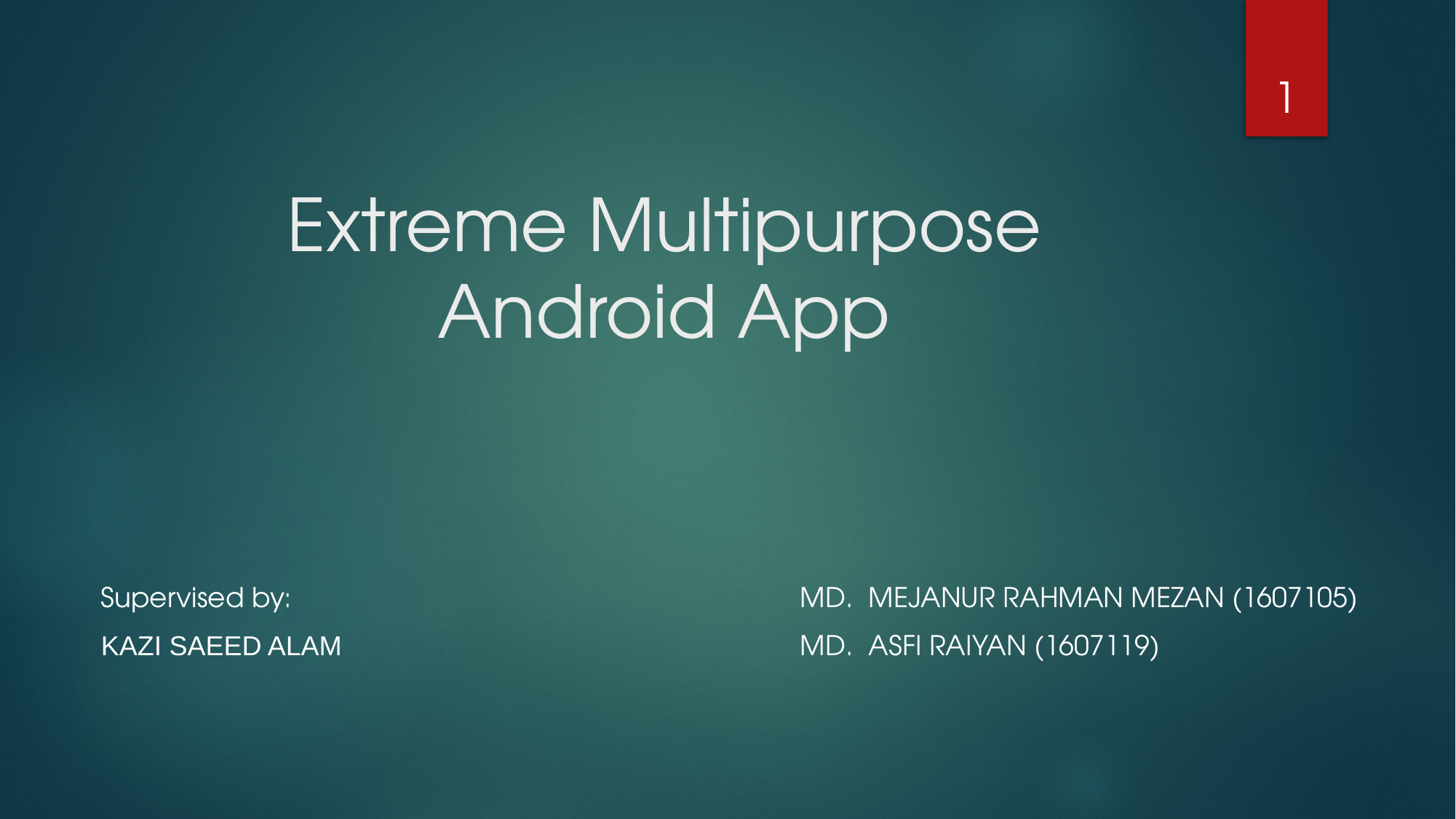

1
# Extreme Multipurpose Android App
Supervised by:
KAZI SAEED ALAM
MD.  MEJANUR RAHMAN MEZAN (1607105)
MD.  ASFI RAIYAN (1607119)